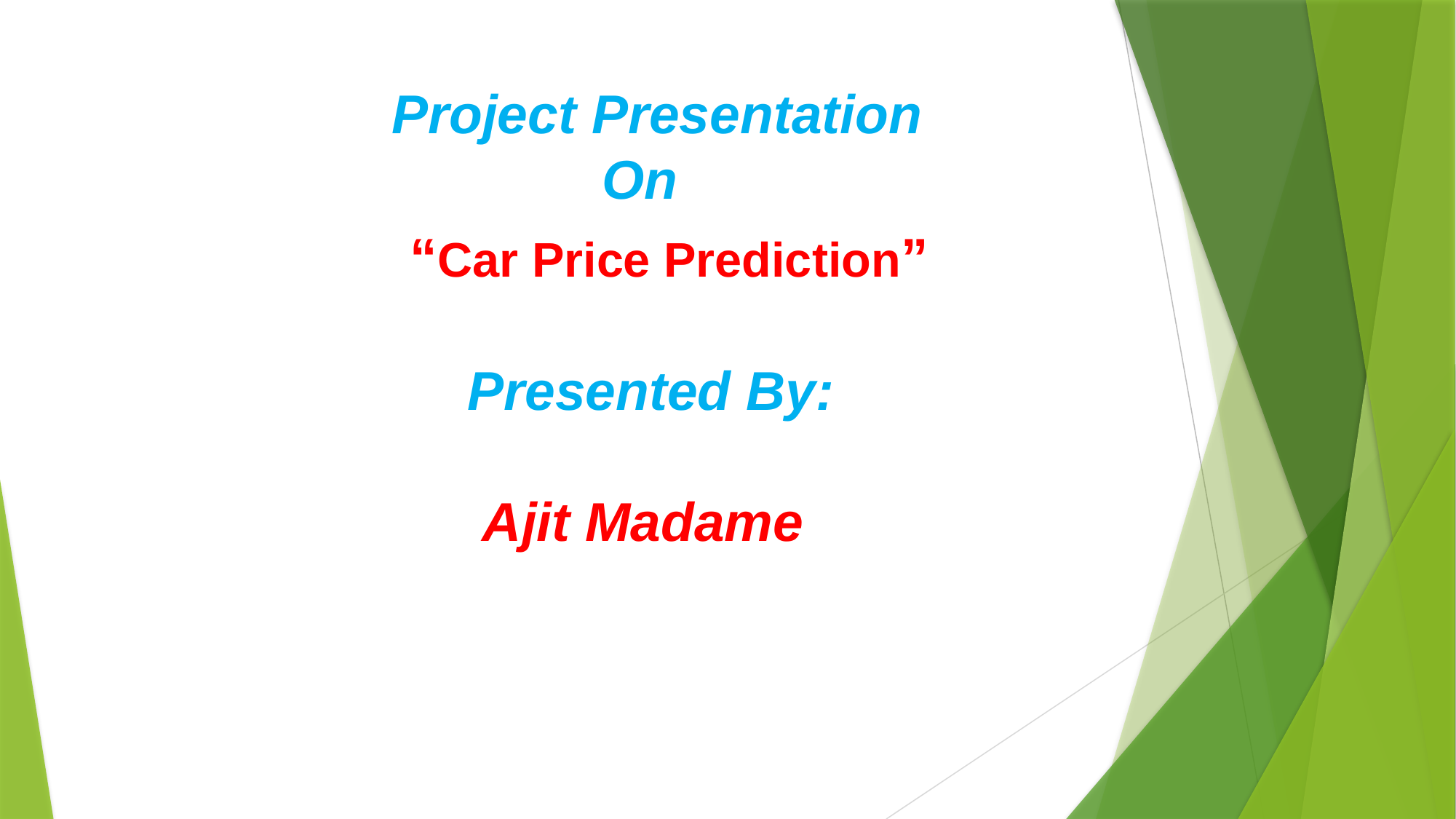

# Project Presentation On “Car Price Prediction” Presented By: Ajit Madame